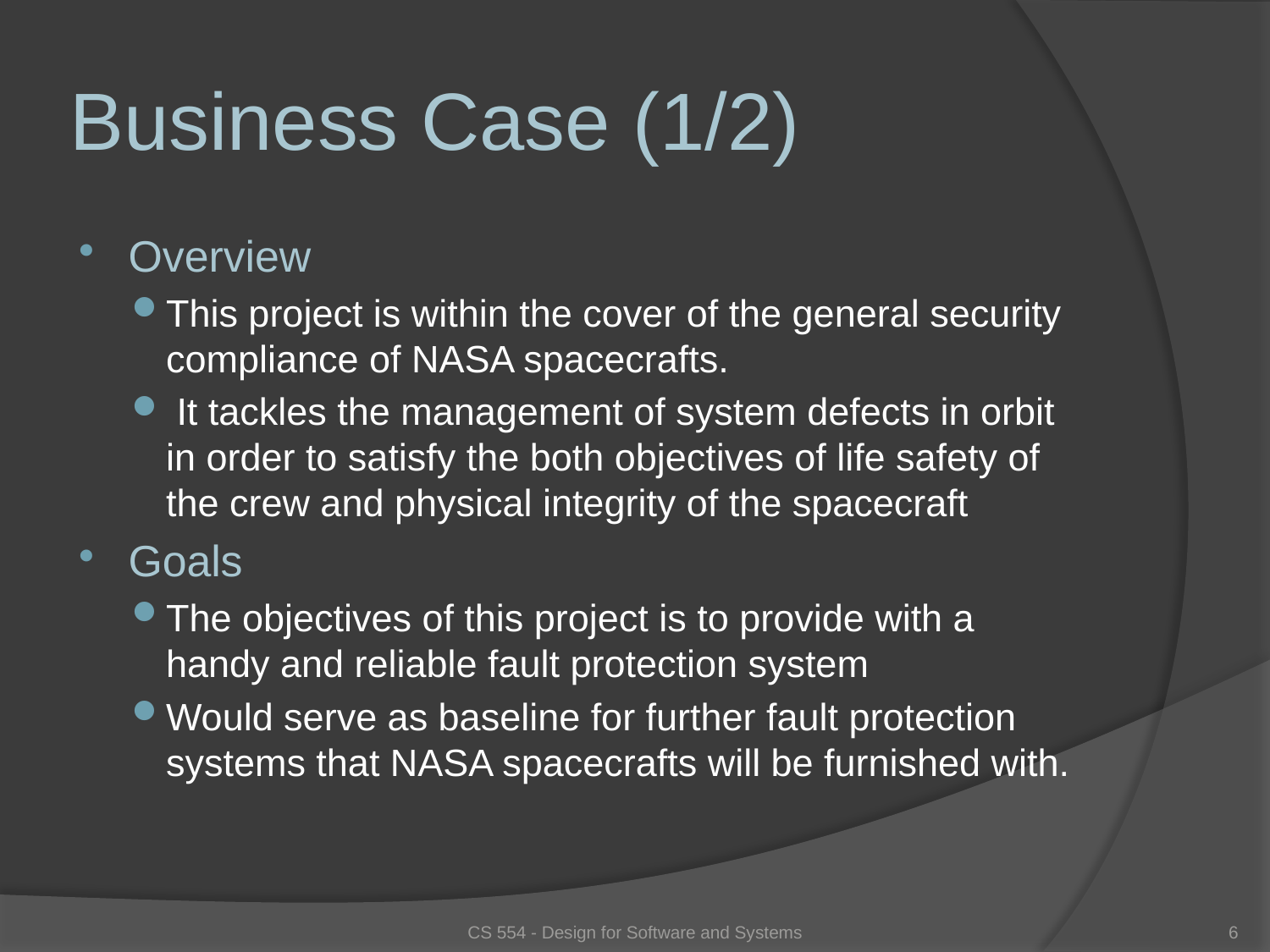

# Business Case (1/2)
Overview
This project is within the cover of the general security compliance of NASA spacecrafts.
 It tackles the management of system defects in orbit in order to satisfy the both objectives of life safety of the crew and physical integrity of the spacecraft
Goals
The objectives of this project is to provide with a handy and reliable fault protection system
Would serve as baseline for further fault protection systems that NASA spacecrafts will be furnished with.

CS 554 - Design for Software and Systems
6